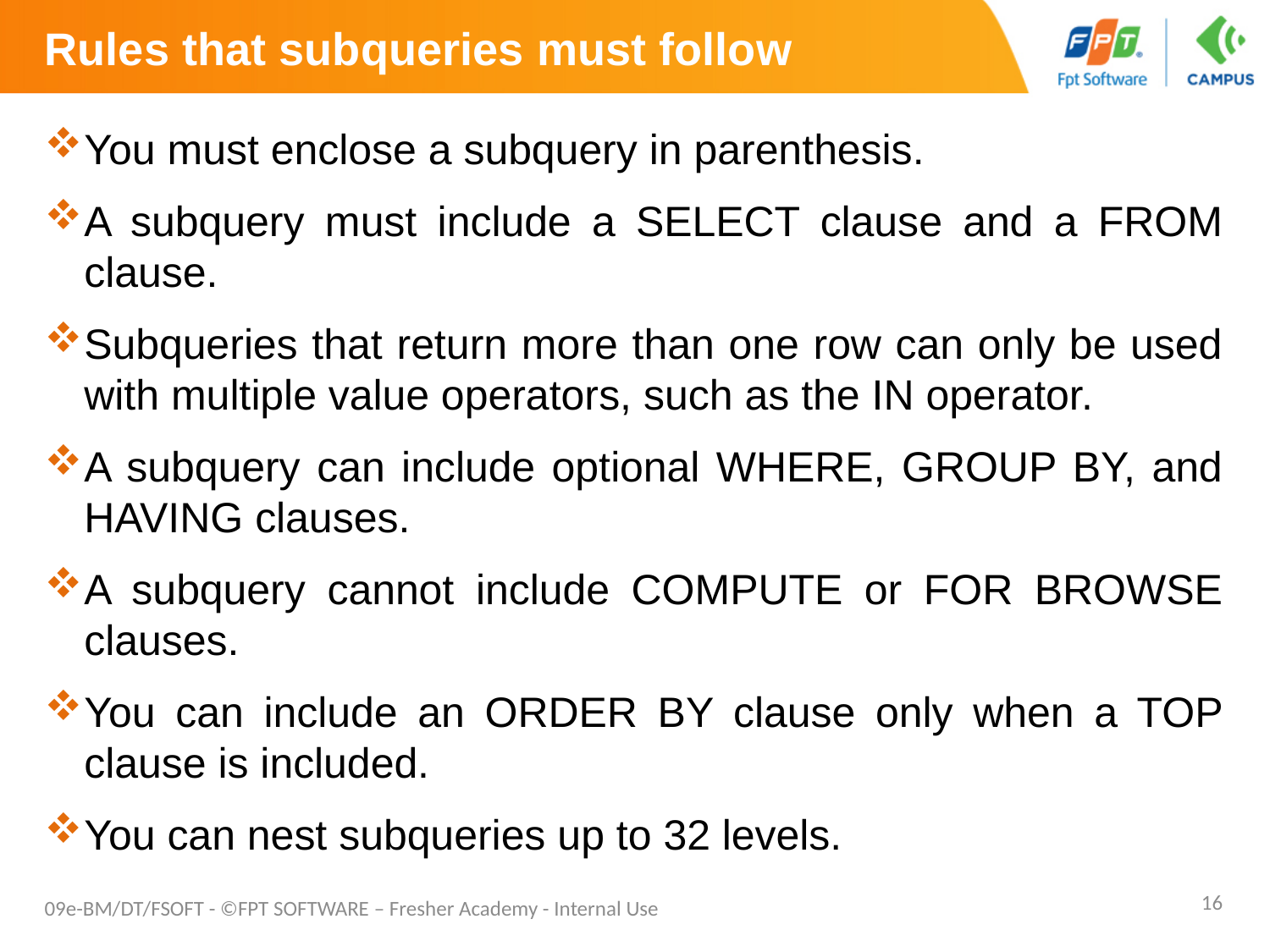

# Rules that subqueries must follow
You must enclose a subquery in parenthesis.
A subquery must include a SELECT clause and a FROM clause.
Subqueries that return more than one row can only be used with multiple value operators, such as the IN operator.
A subquery can include optional WHERE, GROUP BY, and HAVING clauses.
A subquery cannot include COMPUTE or FOR BROWSE clauses.
You can include an ORDER BY clause only when a TOP clause is included.
You can nest subqueries up to 32 levels.

09e-BM/DT/FSOFT - ©FPT SOFTWARE – Fresher Academy - Internal Use
16